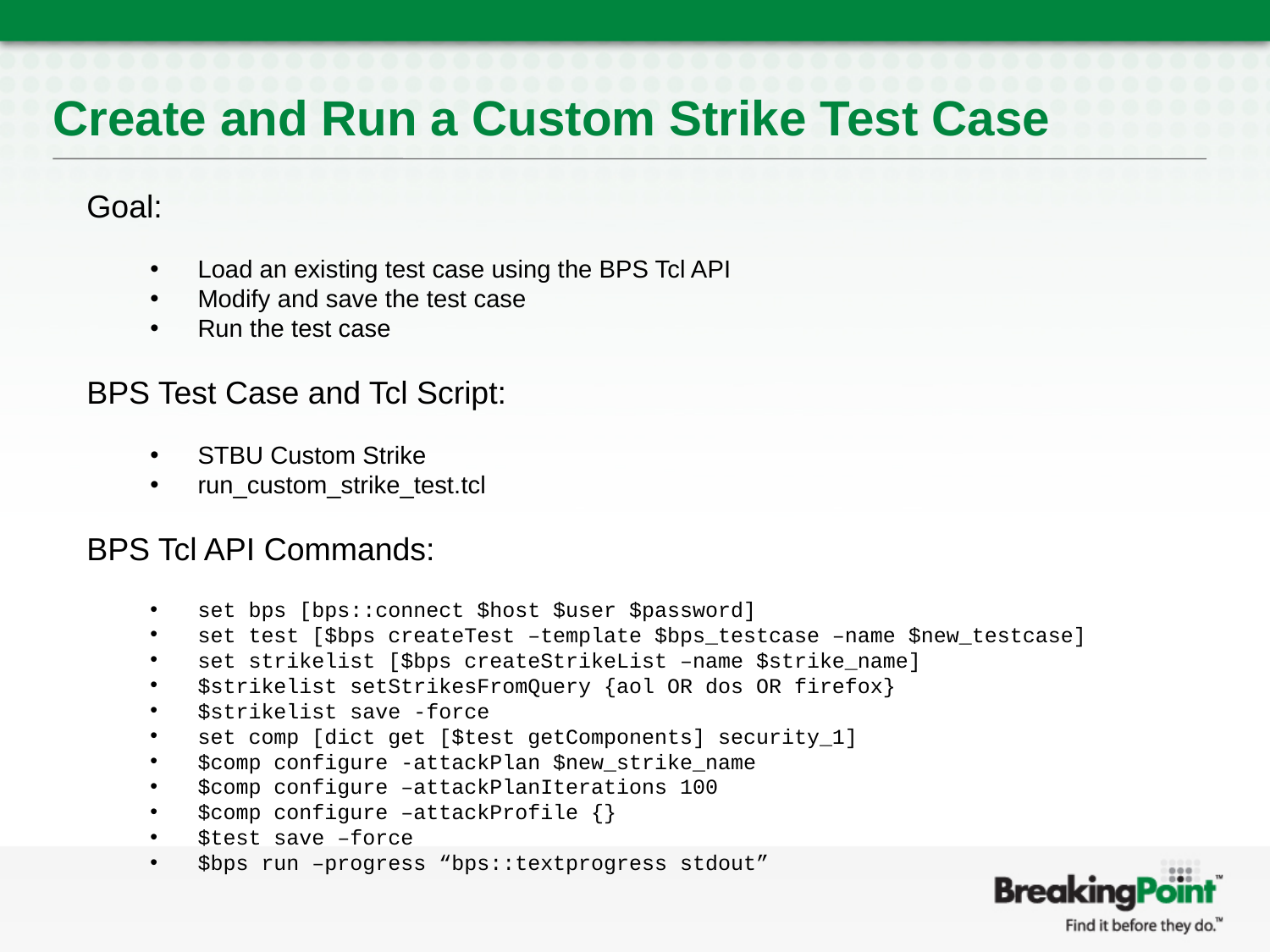

# Create and Run a Custom Strike Test Case
Goal:

Load an existing test case using the BPS Tcl API
Modify and save the test case
Run the test case

BPS Test Case and Tcl Script:

STBU Custom Strike
run_custom_strike_test.tcl

BPS Tcl API Commands:

set bps [bps::connect $host $user $password]
set test [$bps createTest –template $bps_testcase –name $new_testcase]
set strikelist [$bps createStrikeList –name $strike_name]
$strikelist setStrikesFromQuery {aol OR dos OR firefox}
$strikelist save -force
set comp [dict get [$test getComponents] security_1]
$comp configure -attackPlan $new_strike_name
$comp configure –attackPlanIterations 100
$comp configure –attackProfile {}
$test save –force
$bps run –progress “bps::textprogress stdout”